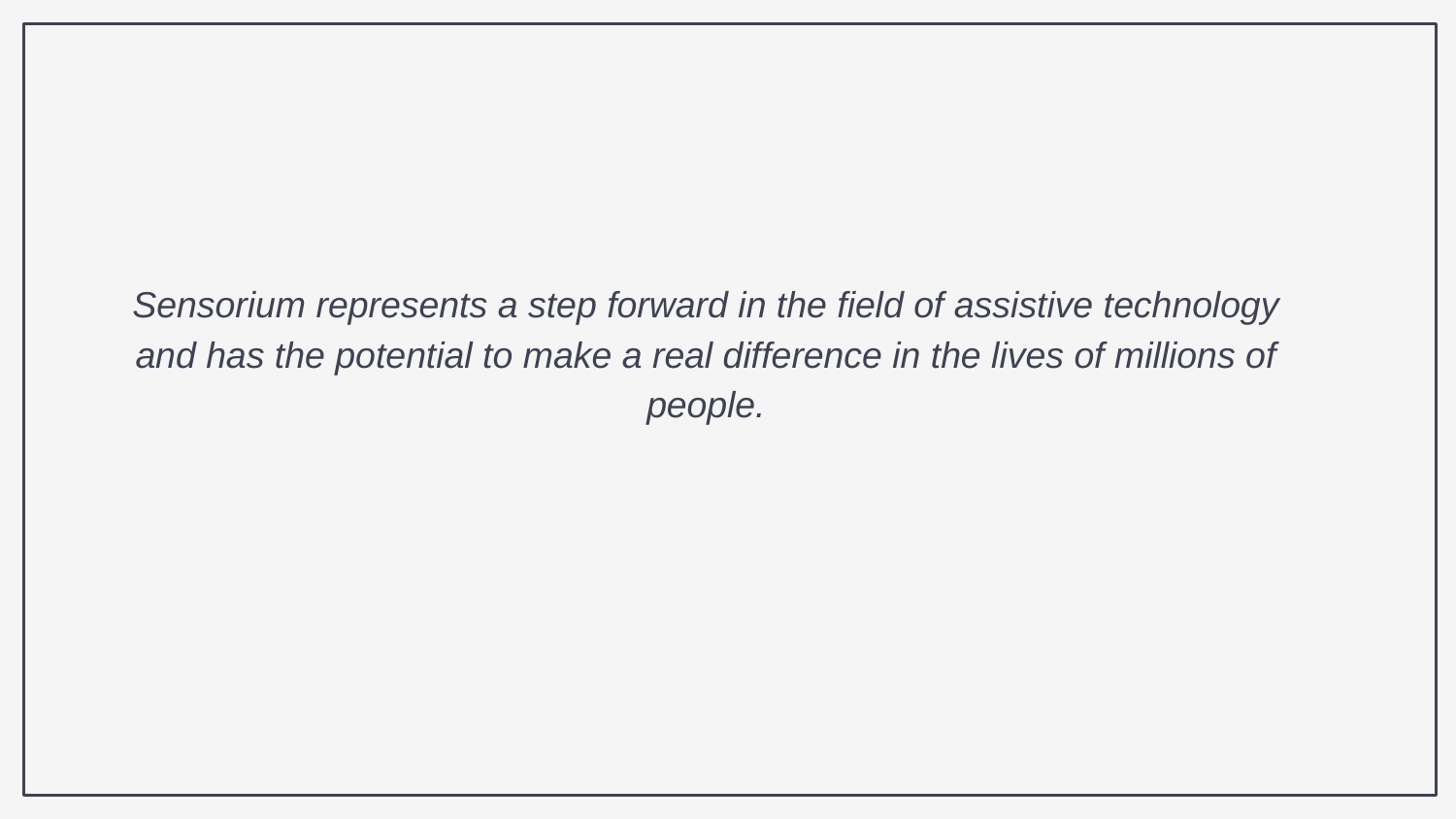

Sensorium represents a step forward in the field of assistive technology and has the potential to make a real difference in the lives of millions of people.